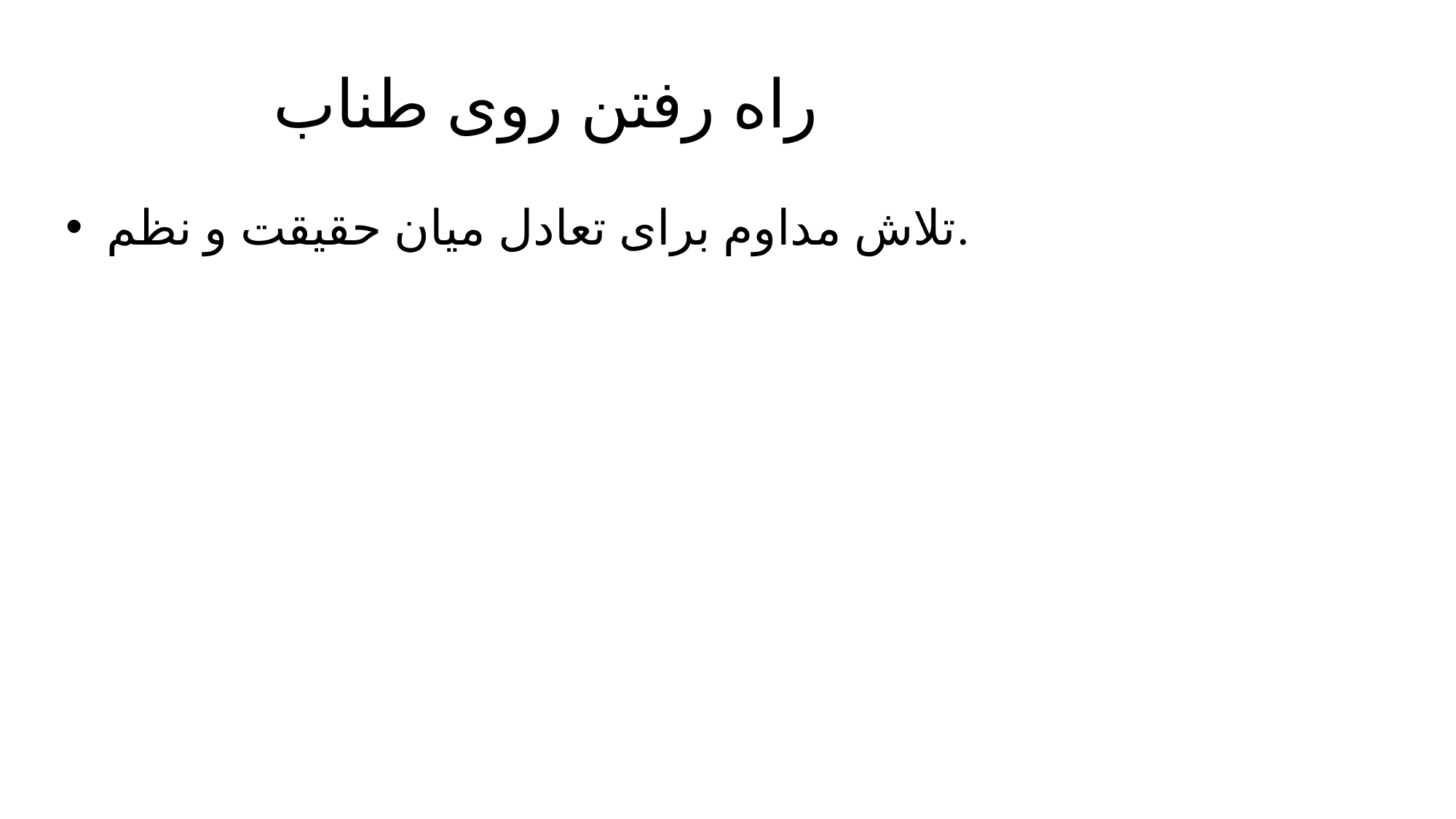

# راه رفتن روی طناب
تلاش مداوم برای تعادل میان حقیقت و نظم.